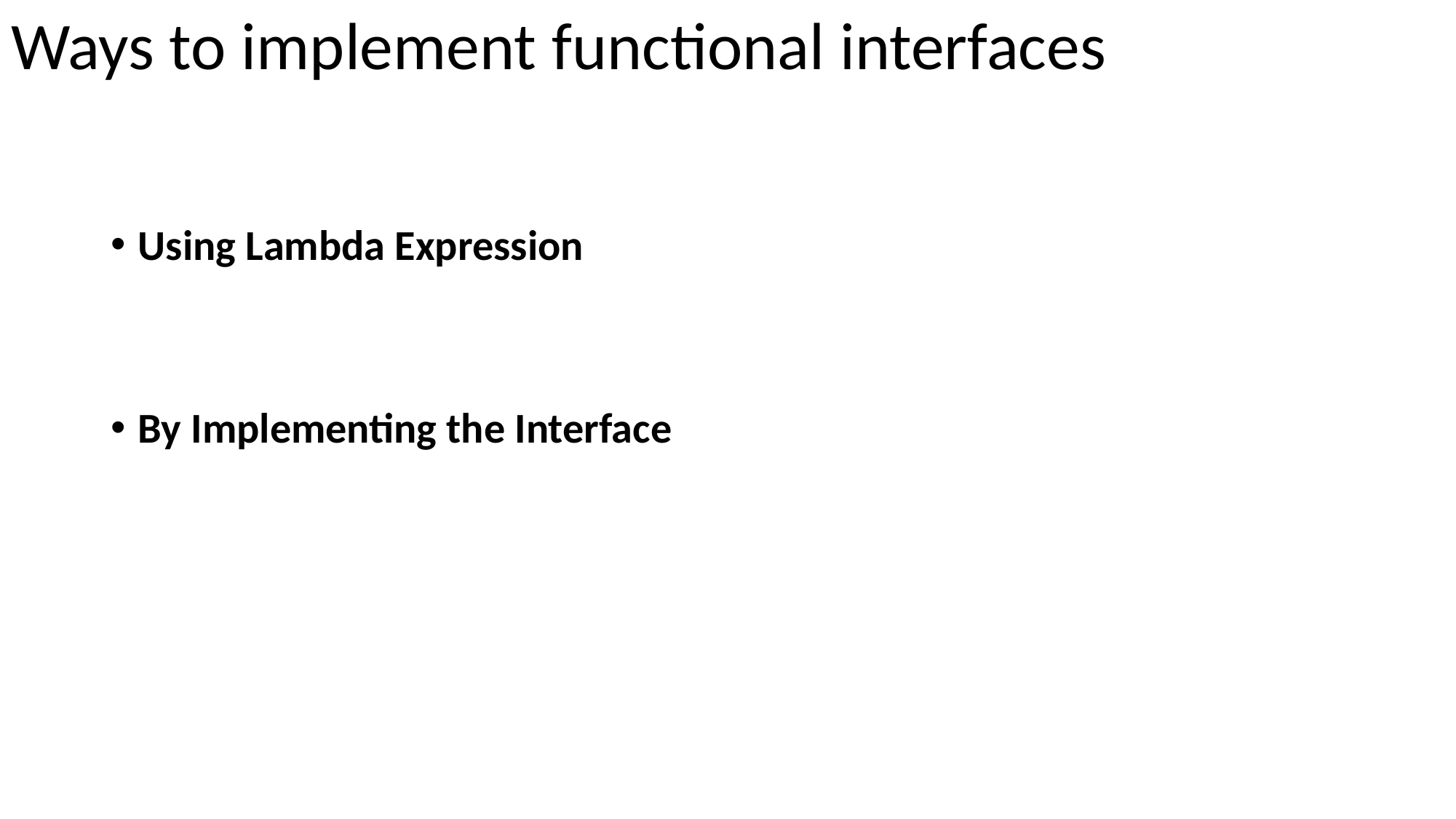

# Ways to implement functional interfaces
Using Lambda Expression

By Implementing the Interface